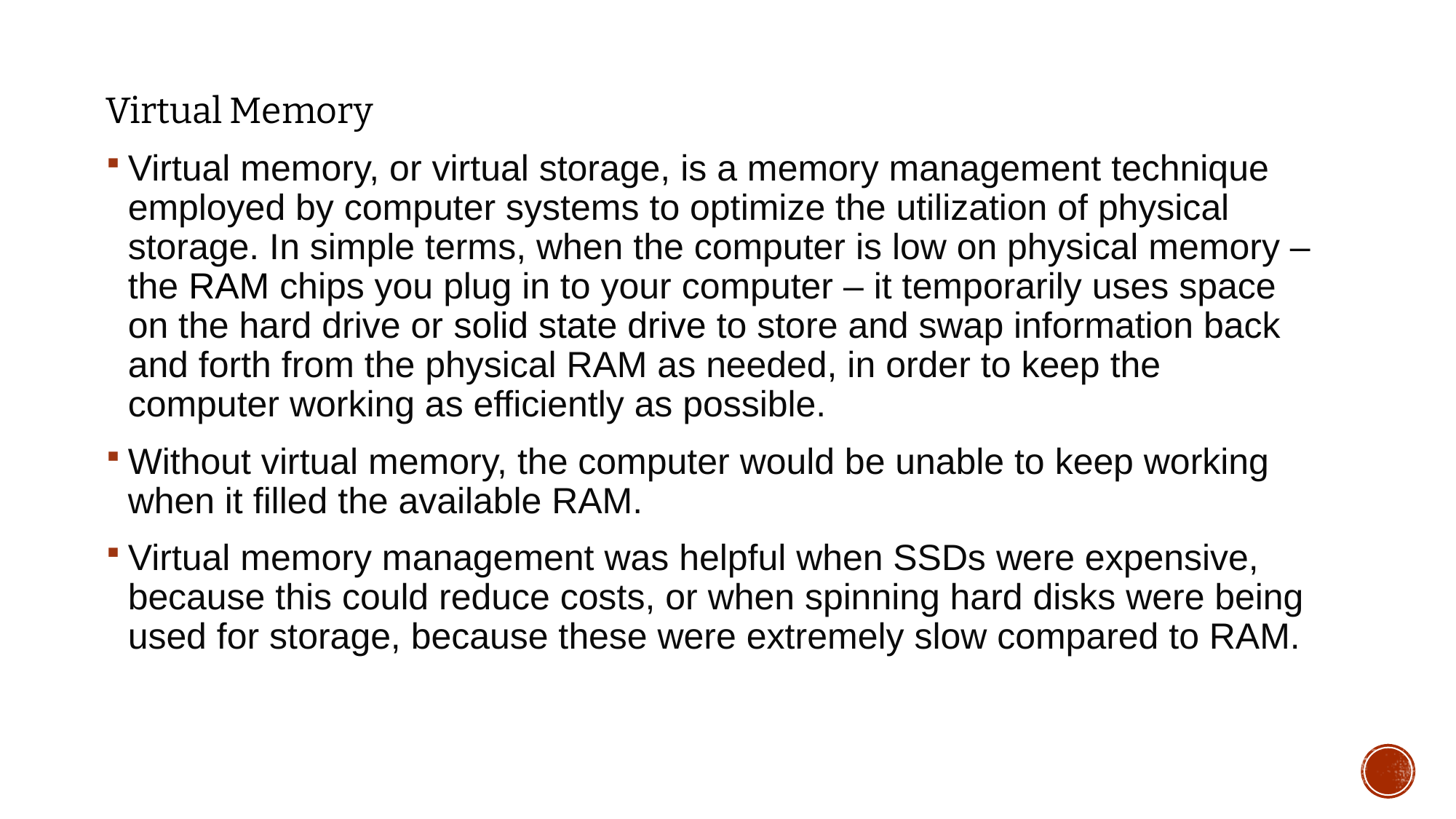

Virtual Memory
Virtual memory, or virtual storage, is a memory management technique employed by computer systems to optimize the utilization of physical storage. In simple terms, when the computer is low on physical memory – the RAM chips you plug in to your computer – it temporarily uses space on the hard drive or solid state drive to store and swap information back and forth from the physical RAM as needed, in order to keep the computer working as efficiently as possible.
Without virtual memory, the computer would be unable to keep working when it filled the available RAM.
Virtual memory management was helpful when SSDs were expensive, because this could reduce costs, or when spinning hard disks were being used for storage, because these were extremely slow compared to RAM.